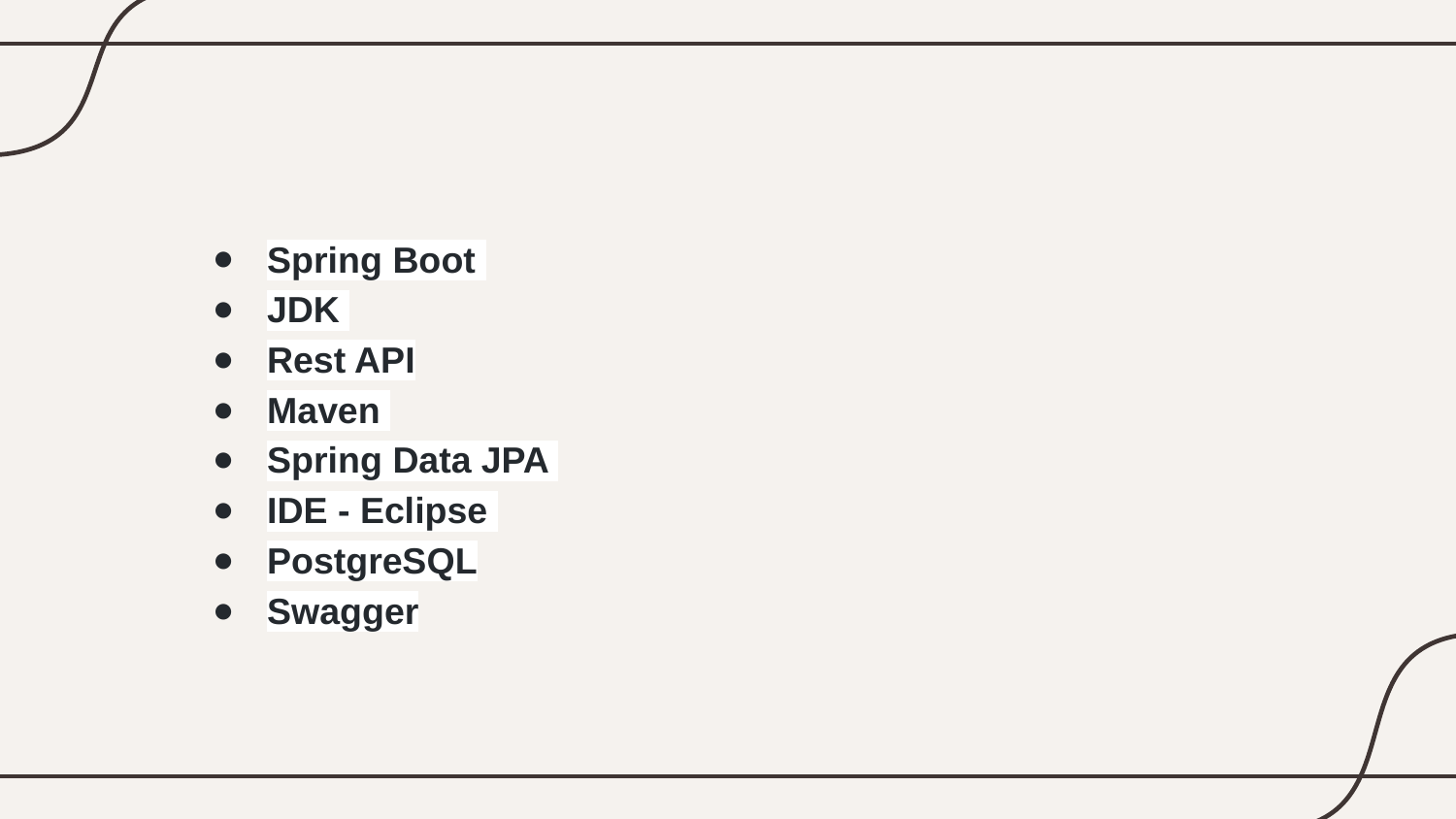

Spring Boot
JDK
Rest API
Maven
Spring Data JPA
IDE - Eclipse
PostgreSQL
Swagger